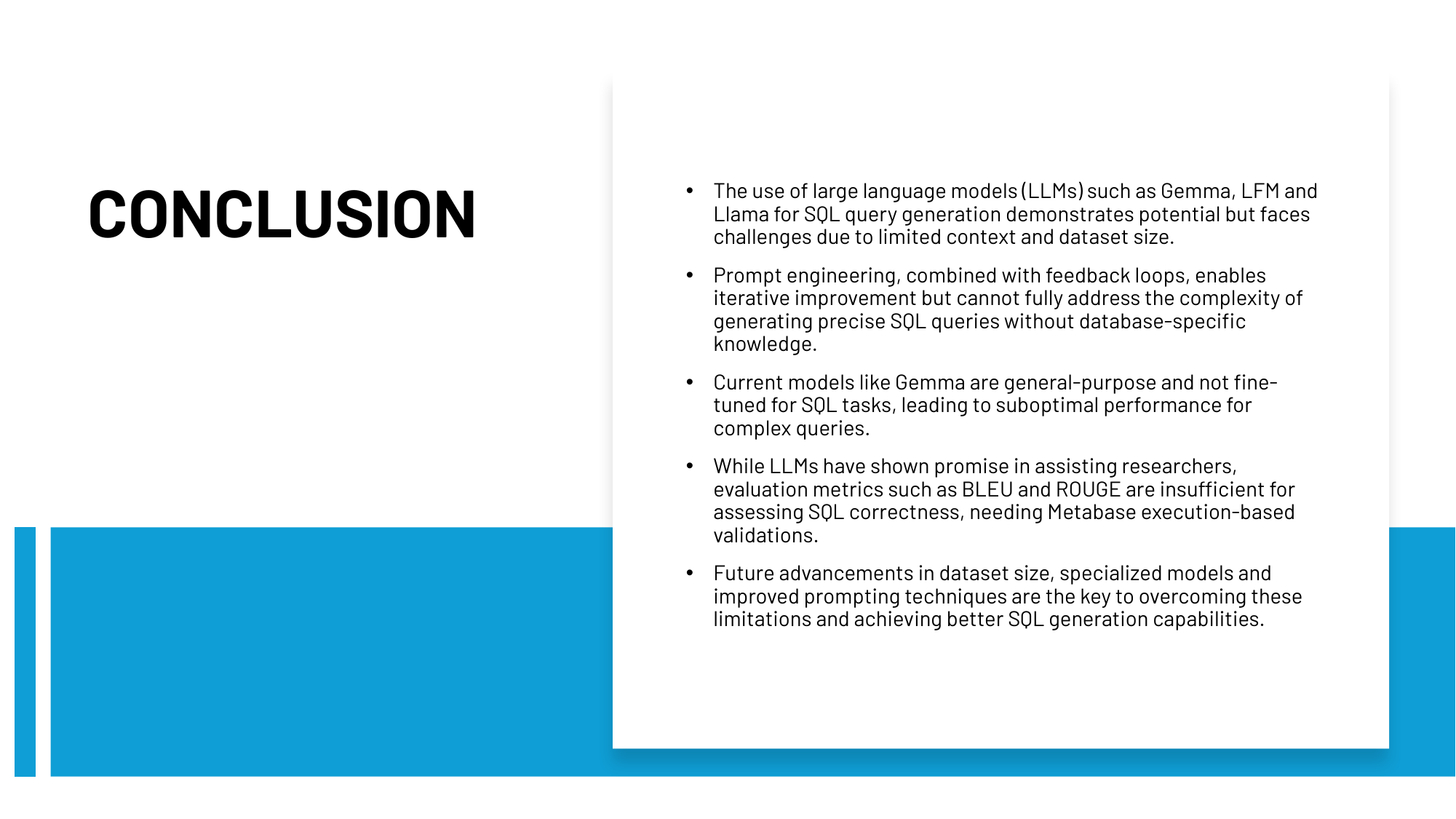

The use of large language models (LLMs) such as Gemma, LFM and Llama for SQL query generation demonstrates potential but faces challenges due to limited context and dataset size.
Prompt engineering, combined with feedback loops, enables iterative improvement but cannot fully address the complexity of generating precise SQL queries without database-specific knowledge.
Current models like Gemma are general-purpose and not fine-tuned for SQL tasks, leading to suboptimal performance for complex queries.
While LLMs have shown promise in assisting researchers, evaluation metrics such as BLEU and ROUGE are insufficient for assessing SQL correctness, needing Metabase execution-based validations.
Future advancements in dataset size, specialized models and improved prompting techniques are the key to overcoming these limitations and achieving better SQL generation capabilities.

# CONCLUSION